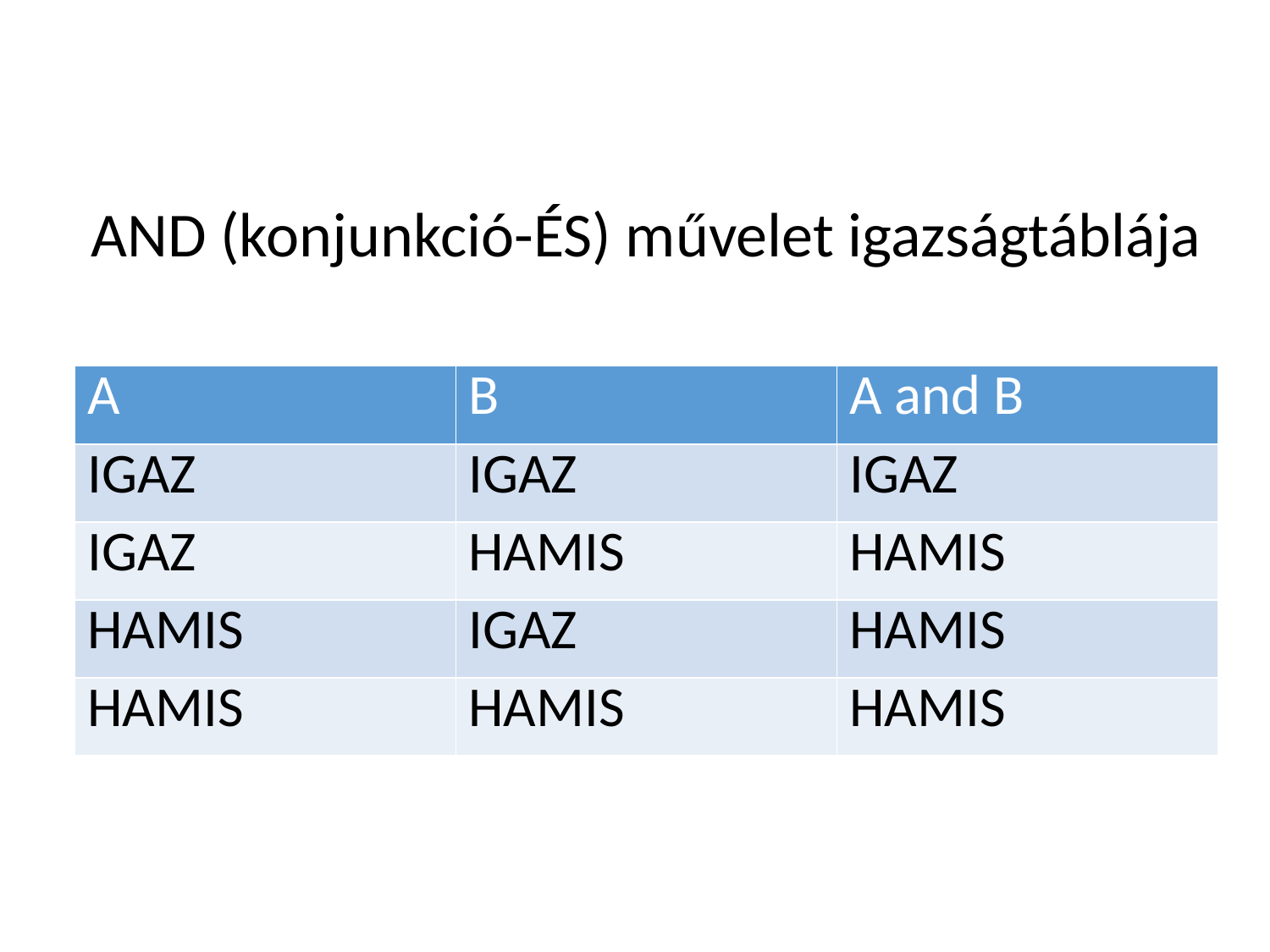

# AND (konjunkció-ÉS) művelet igazságtáblája
| A | B | A and B |
| --- | --- | --- |
| IGAZ | IGAZ | IGAZ |
| IGAZ | HAMIS | HAMIS |
| HAMIS | IGAZ | HAMIS |
| HAMIS | HAMIS | HAMIS |